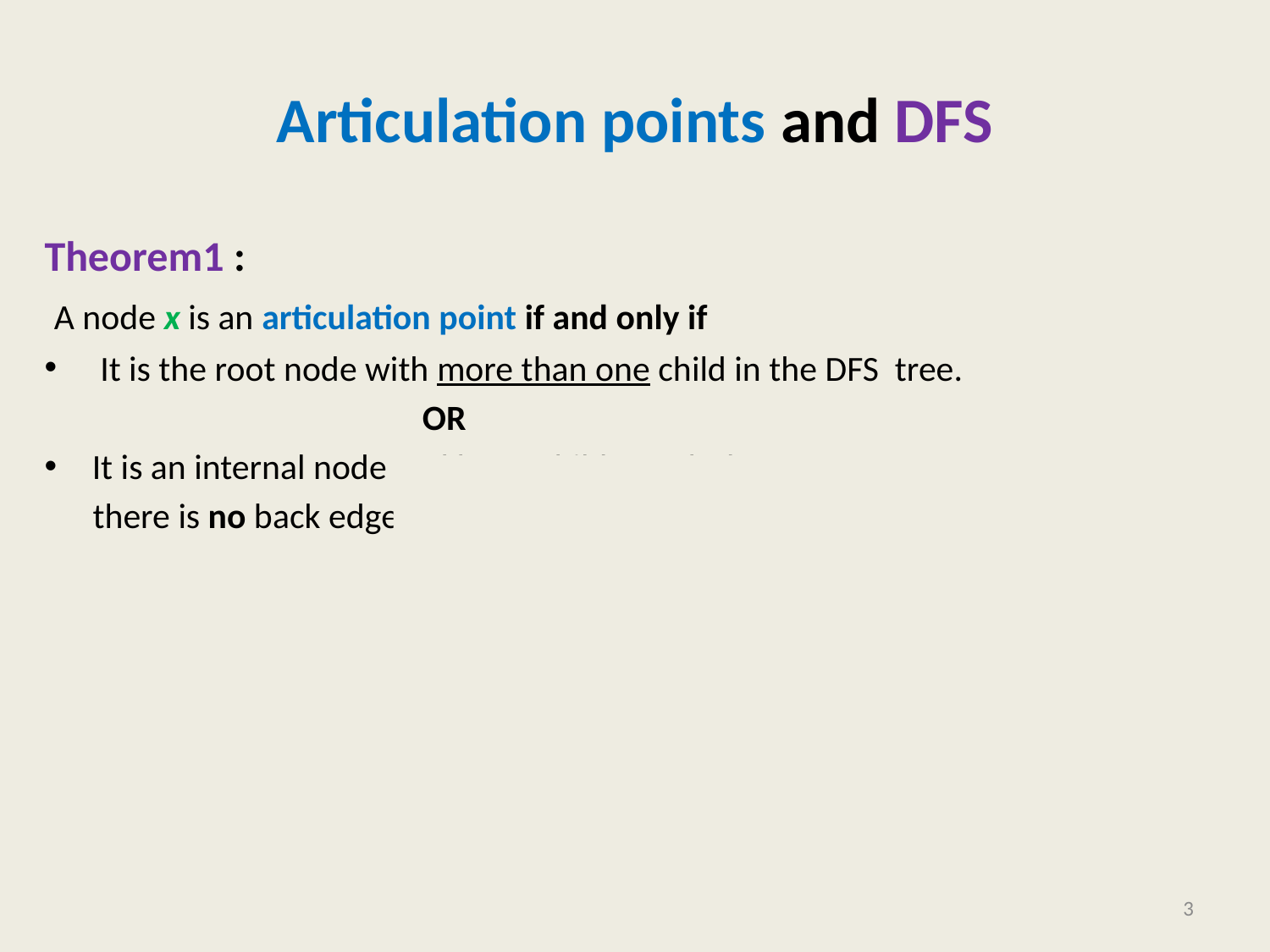

# Articulation points and DFS
Theorem1 :
 A node x is an articulation point if and only if
 It is the root node with more than one child in the DFS  tree.
                                               OR
It is an internal node and has a child y such that
      there is no back edge from subtree(y) to any ancestor of x.

3